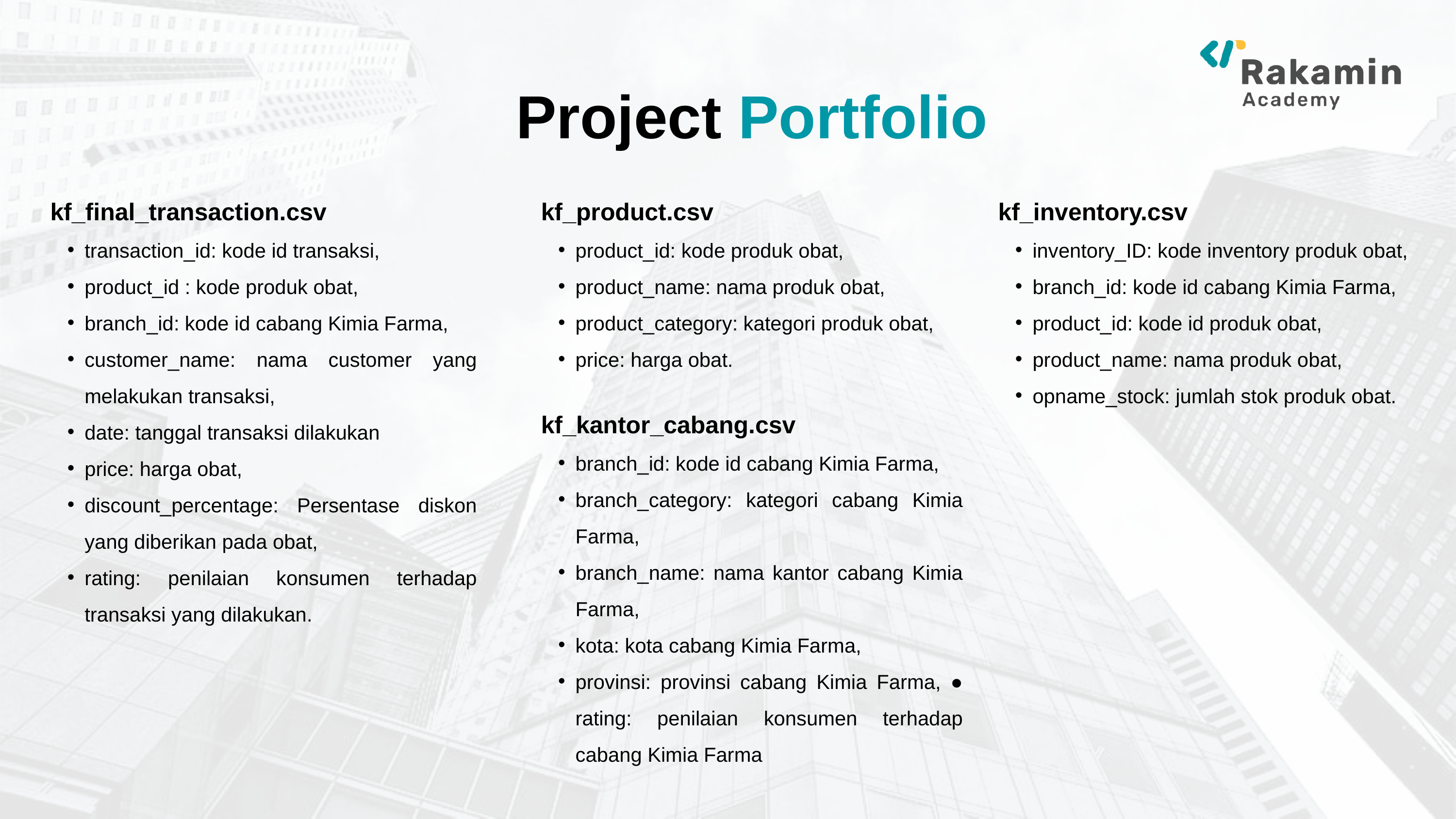

Project Portfolio
kf_final_transaction.csv
transaction_id: kode id transaksi,
product_id : kode produk obat,
branch_id: kode id cabang Kimia Farma,
customer_name: nama customer yang melakukan transaksi,
date: tanggal transaksi dilakukan
price: harga obat,
discount_percentage: Persentase diskon yang diberikan pada obat,
rating: penilaian konsumen terhadap transaksi yang dilakukan.
kf_product.csv
product_id: kode produk obat,
product_name: nama produk obat,
product_category: kategori produk obat,
price: harga obat.
kf_inventory.csv
inventory_ID: kode inventory produk obat,
branch_id: kode id cabang Kimia Farma,
product_id: kode id produk obat,
product_name: nama produk obat,
opname_stock: jumlah stok produk obat.
kf_kantor_cabang.csv
branch_id: kode id cabang Kimia Farma,
branch_category: kategori cabang Kimia Farma,
branch_name: nama kantor cabang Kimia Farma,
kota: kota cabang Kimia Farma,
provinsi: provinsi cabang Kimia Farma, ● rating: penilaian konsumen terhadap cabang Kimia Farma